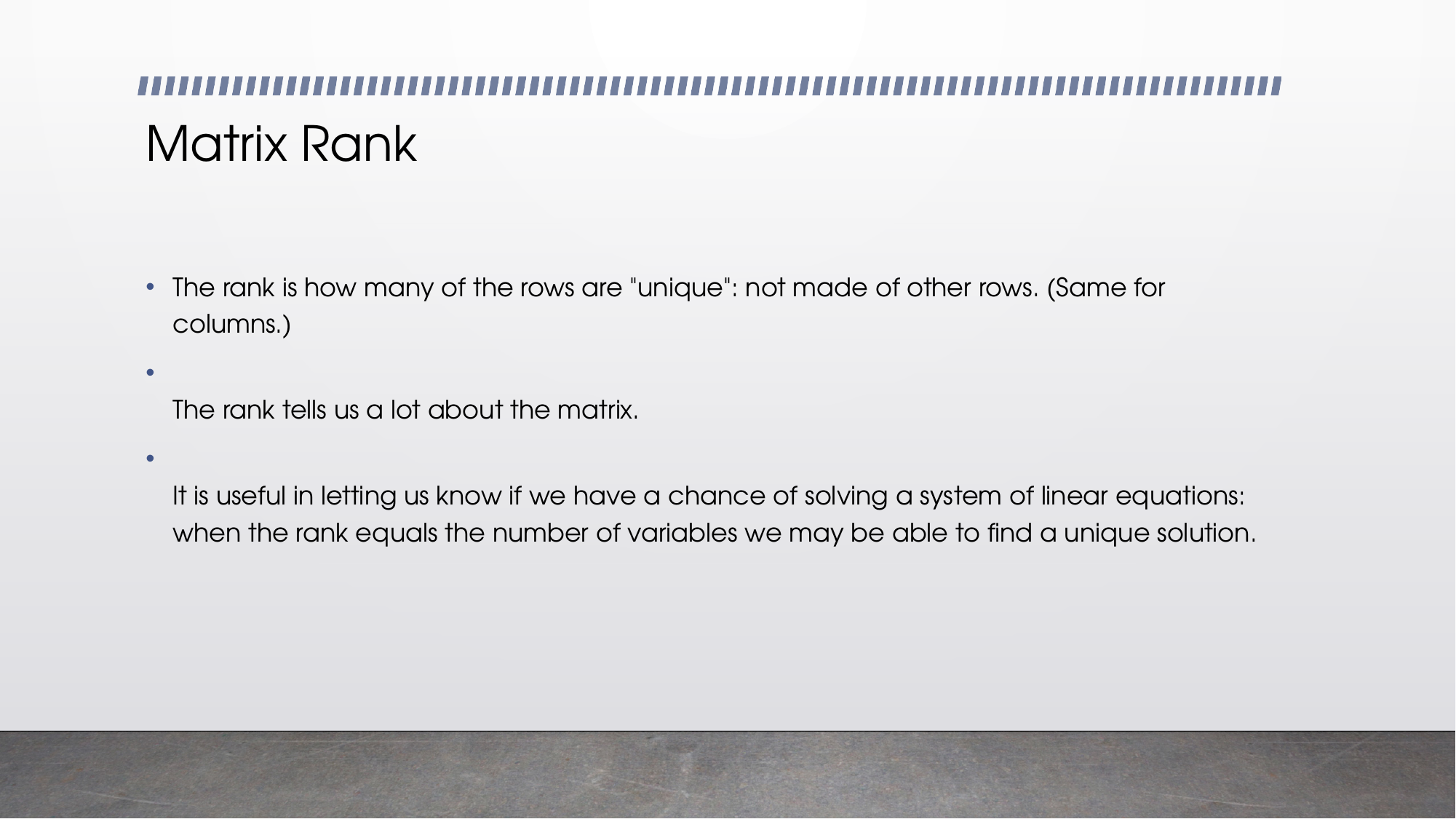

# Matrix Rank
The rank is how many of the rows are "unique": not made of other rows. (Same for columns.)
The rank tells us a lot about the matrix.
It is useful in letting us know if we have a chance of solving a system of linear equations: when the rank equals the number of variables we may be able to find a unique solution.